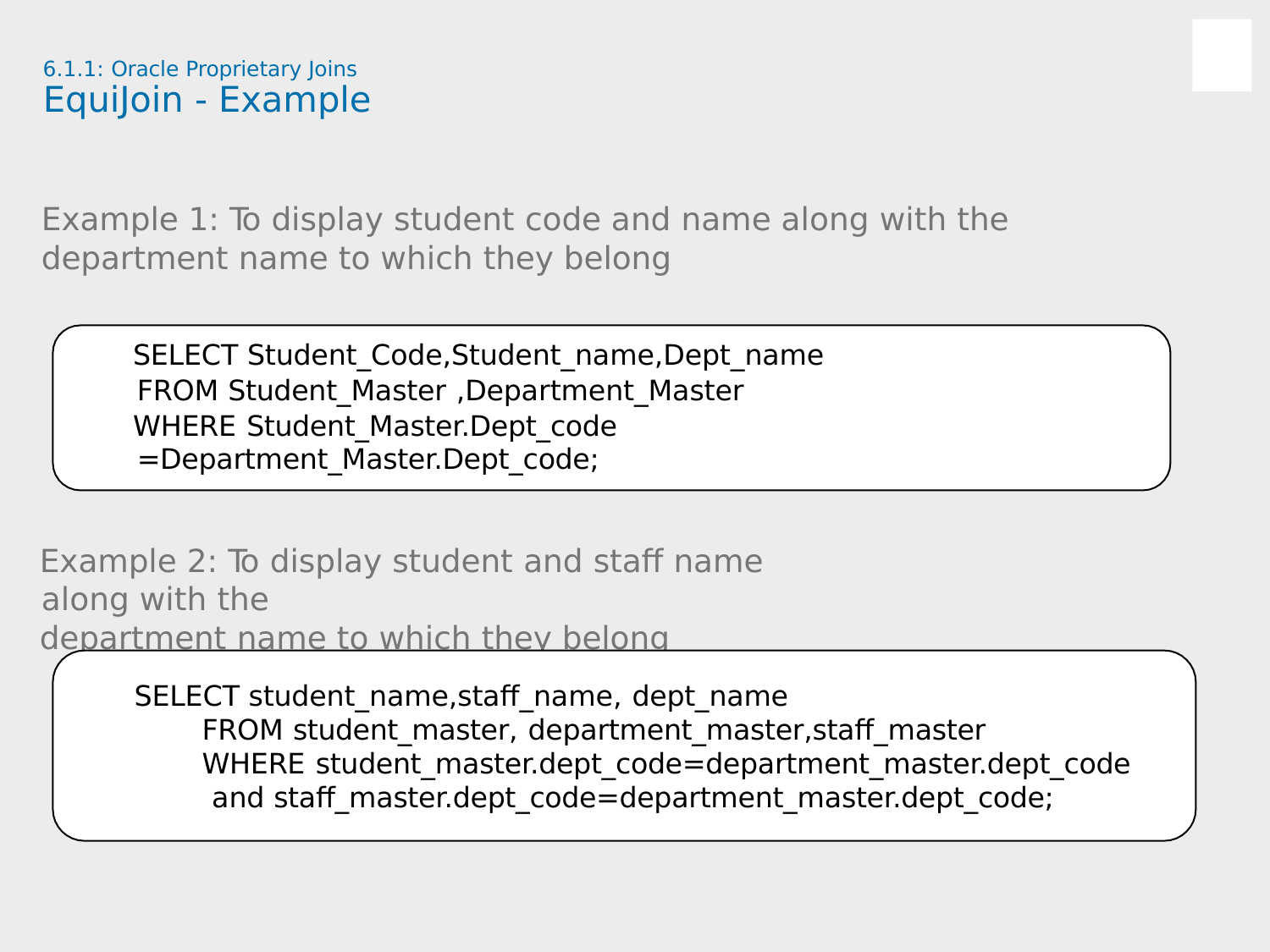

6.1.1: Oracle Proprietary Joins
# EquiJoin - Example
Example 1: To display student code and name along with the  department name to which they belong

SELECT Student_Code,Student_name,Dept_name  FROM Student_Master ,Department_Master
WHERE Student_Master.Dept_code =Department_Master.Dept_code;

Example 2: To display student and staff name along with the
department name to which they belong

SELECT student_name,staff_name, dept_name
FROM student_master, department_master,staff_master
WHERE student_master.dept_code=department_master.dept_code  and staff_master.dept_code=department_master.dept_code;